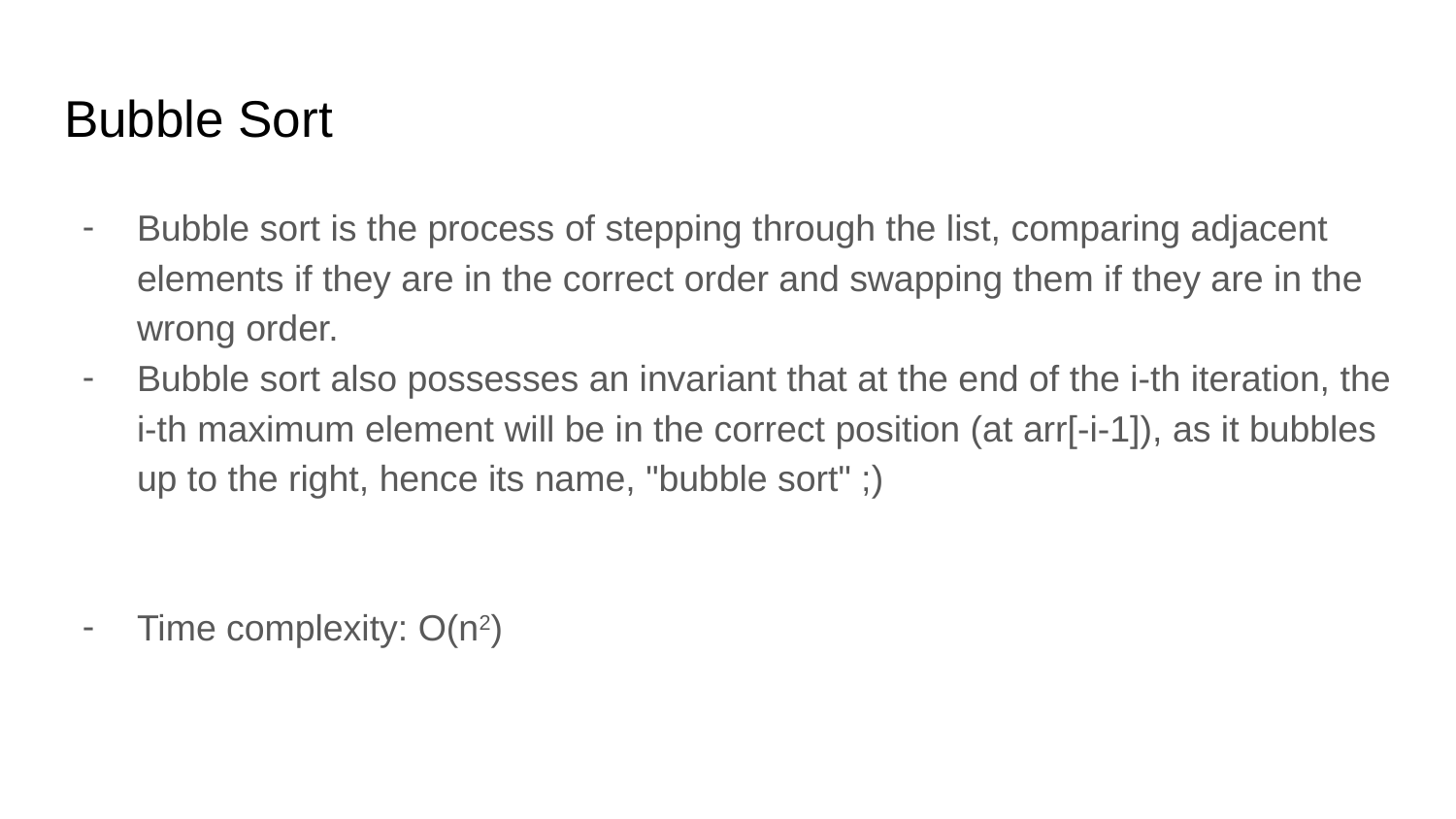

# Bubble Sort
Bubble sort is the process of stepping through the list, comparing adjacent elements if they are in the correct order and swapping them if they are in the wrong order.
Bubble sort also possesses an invariant that at the end of the i-th iteration, the i-th maximum element will be in the correct position (at arr[-i-1]), as it bubbles up to the right, hence its name, "bubble sort" ;)

Time complexity: O(n2)